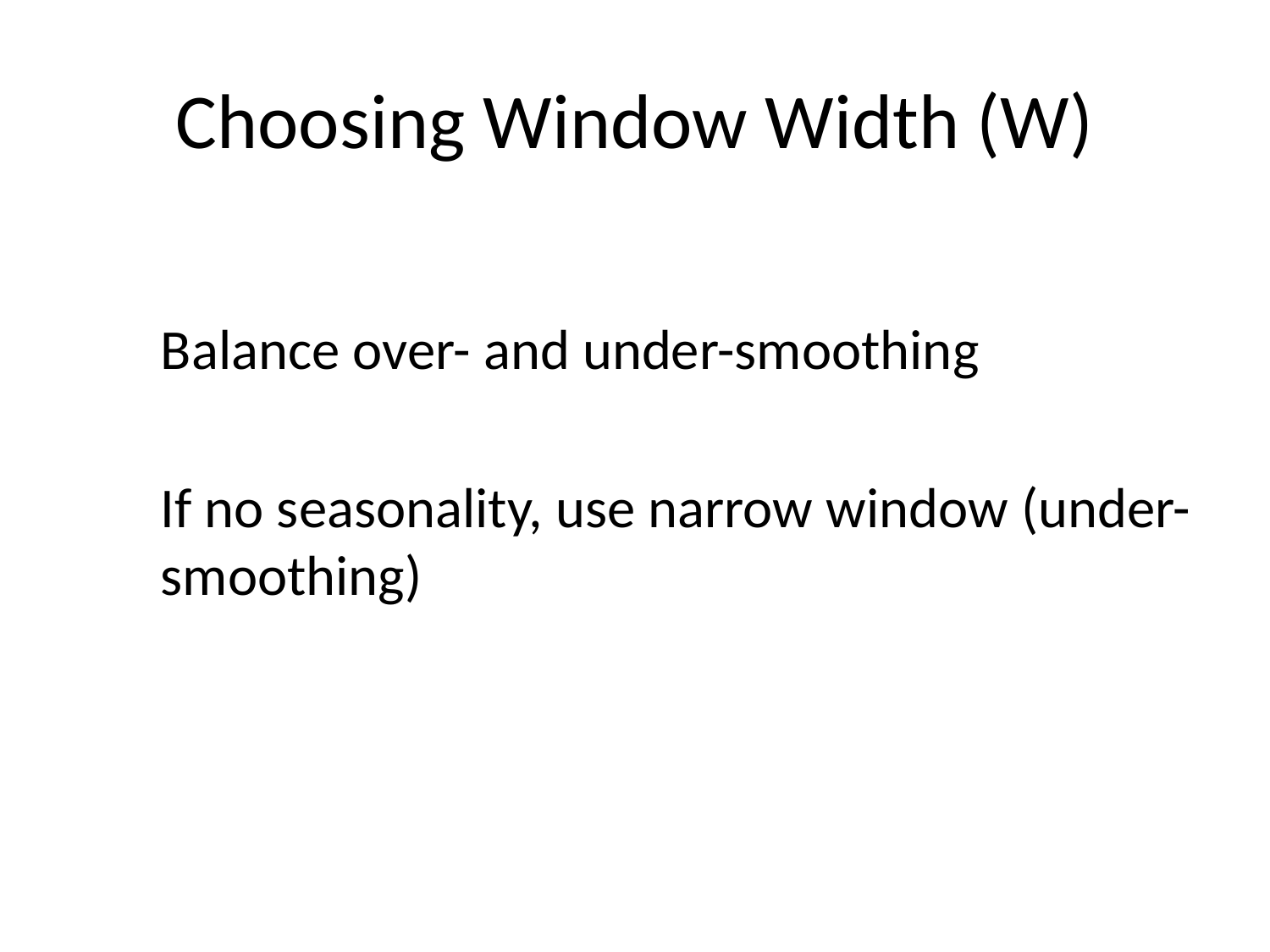

0
# Choosing Window Width (W)
Balance over- and under-smoothing

If no seasonality, use narrow window (under-smoothing)